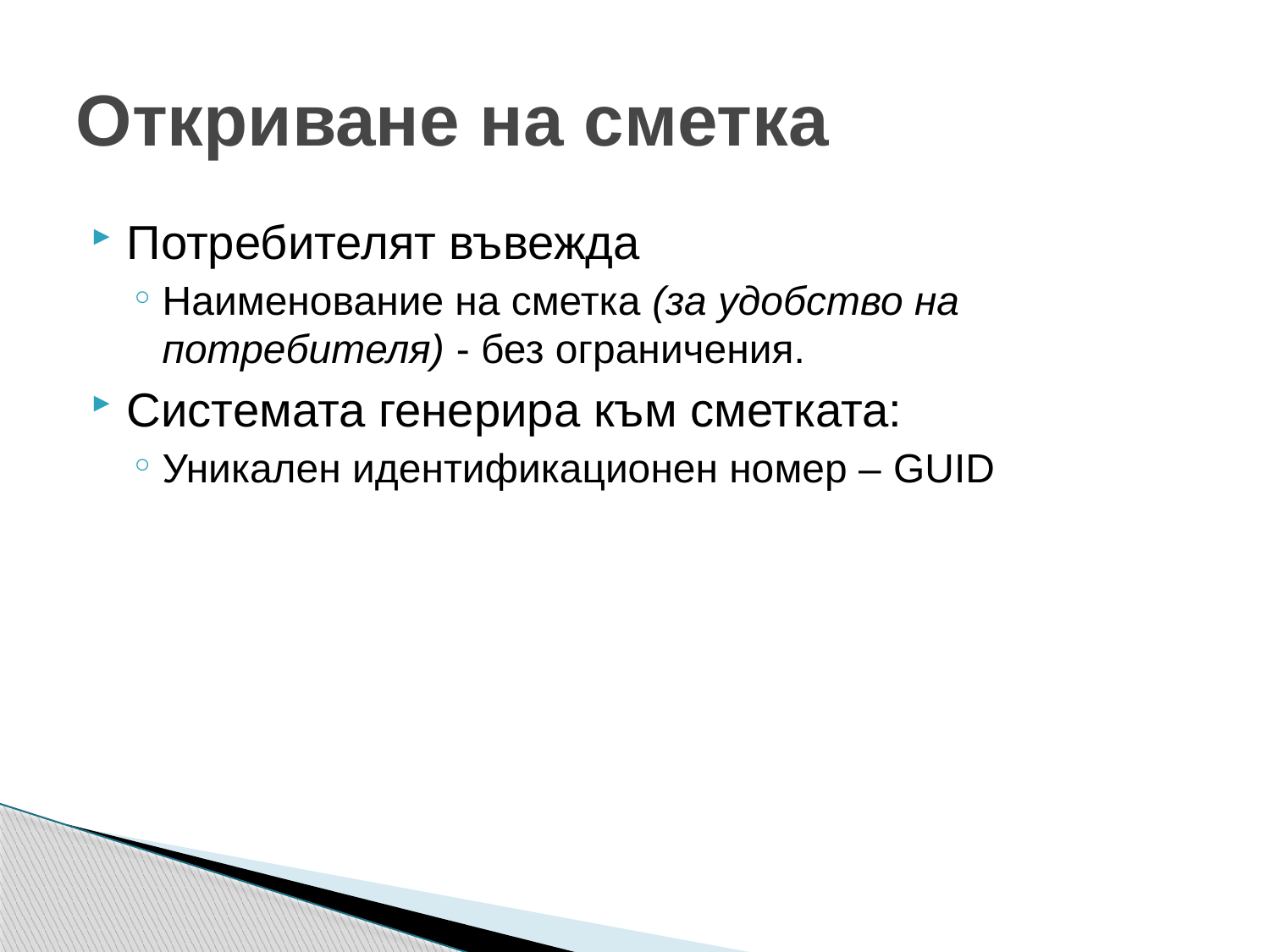

# Откриване на сметка
Потребителят въвежда
Наименование на сметка (за удобство на потребителя) - без ограничения.
Системата генерира към сметката:
Уникален идентификационен номер – GUID